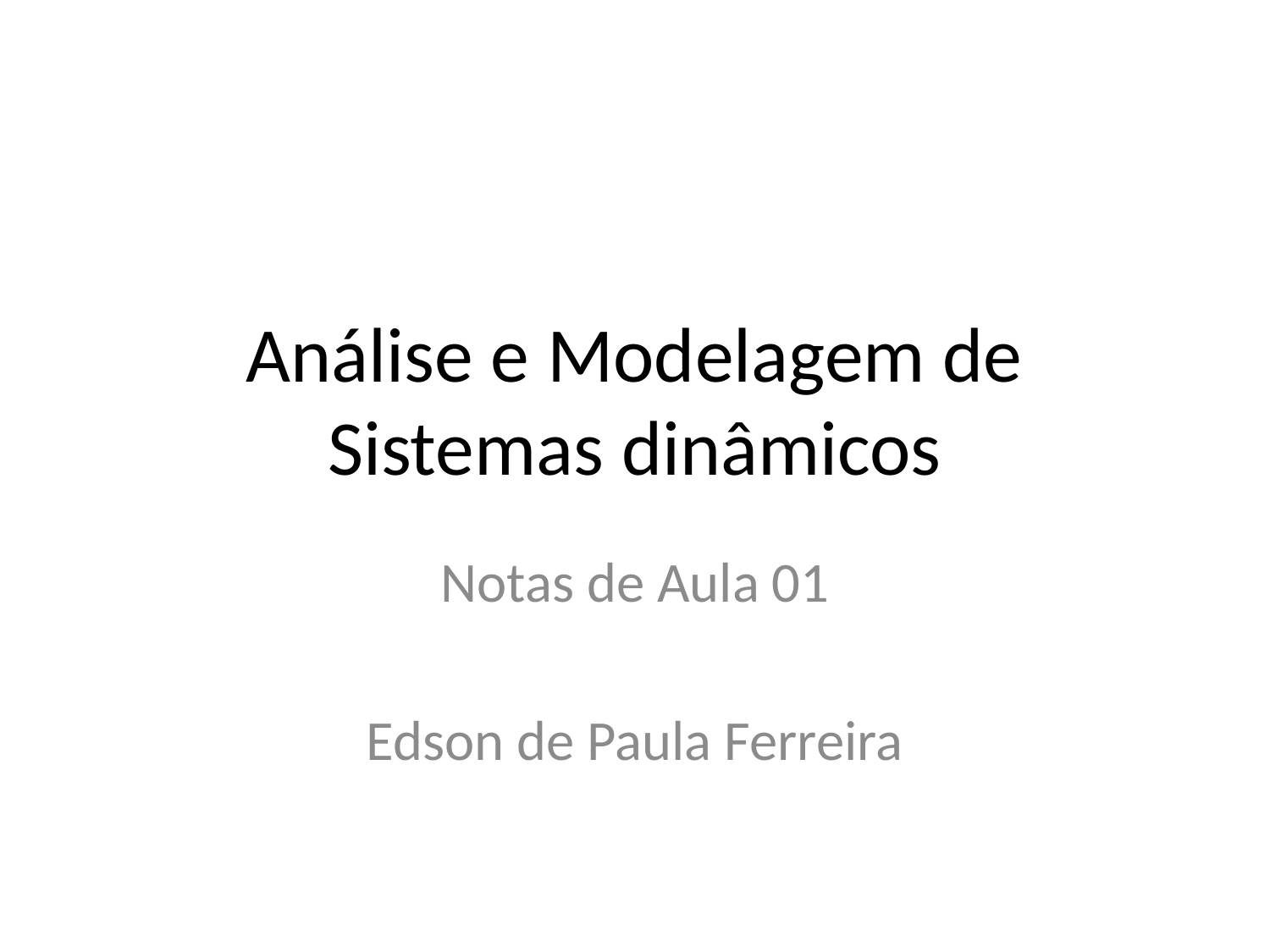

# Análise e Modelagem de Sistemas dinâmicos
Notas de Aula 01

Edson de Paula Ferreira